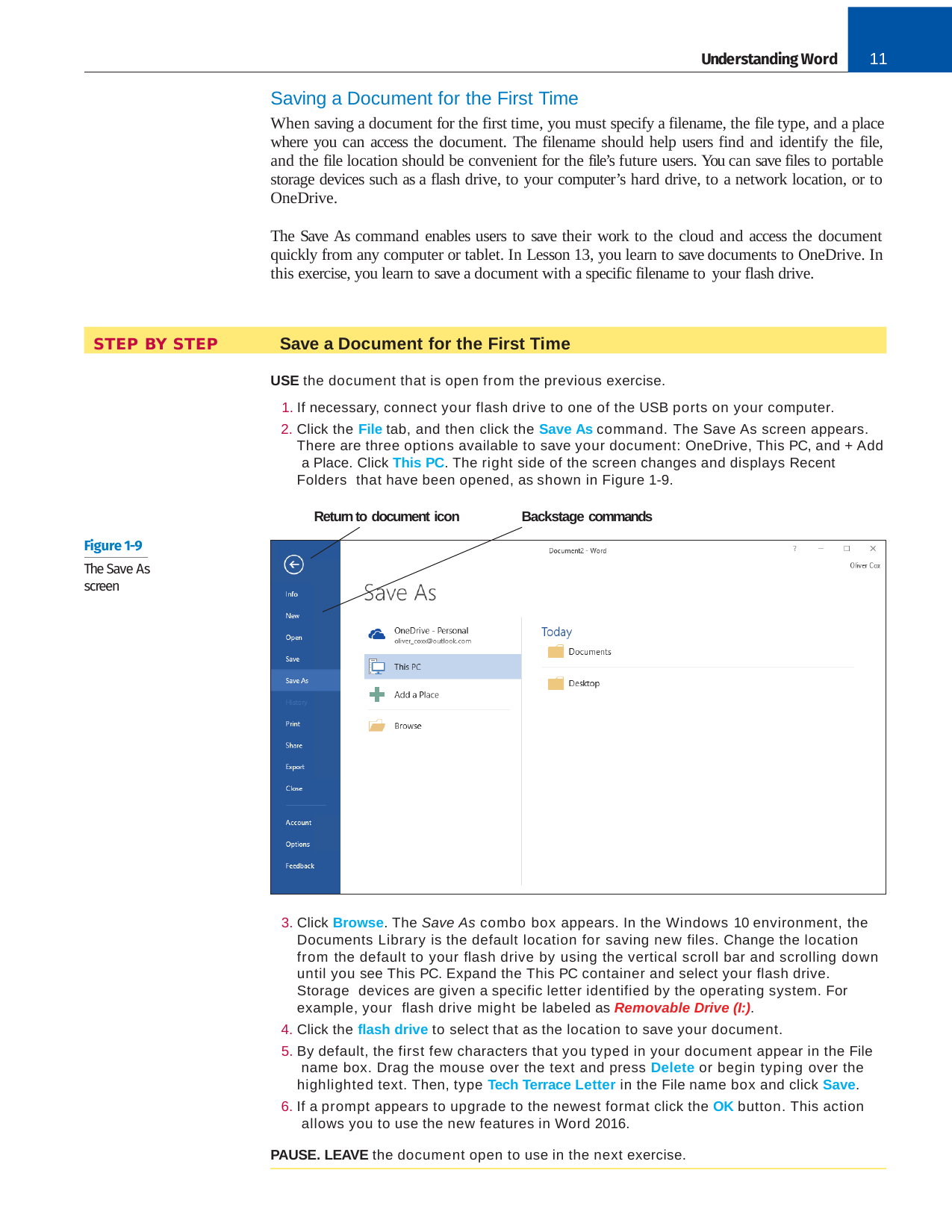

Understanding Word	11

Saving a Document for the First Time
When saving a document for the first time, you must specify a filename, the file type, and a place  where you can access the document. The filename should help users find and identify the file,  and the file location should be convenient for the file’s future users. You can save files to portable  storage devices such as a flash drive, to your computer’s hard drive, to a network location, or to  OneDrive.

The Save As command enables users to save their work to the cloud and access the document  quickly from any computer or tablet. In Lesson 13, you learn to save documents to OneDrive. In  this exercise, you learn to save a document with a specific filename to your flash drive.
STEP BY STEP	Save a Document for the First Time
USE the document that is open from the previous exercise.
If necessary, connect your flash drive to one of the USB ports on your computer.
Click the File tab, and then click the Save As command. The Save As screen appears.  There are three options available to save your document: OneDrive, This PC, and + Add  a Place. Click This PC. The right side of the screen changes and displays Recent Folders  that have been opened, as shown in Figure 1-9.

Return to document icon	Backstage commands

Figure 1-9
The Save As screen

Click Browse. The Save As combo box appears. In the Windows 10 environment, the  Documents Library is the default location for saving new files. Change the location  from the default to your flash drive by using the vertical scroll bar and scrolling down  until you see This PC. Expand the This PC container and select your flash drive. Storage  devices are given a specific letter identified by the operating system. For example, your  flash drive might be labeled as Removable Drive (I:).
Click the flash drive to select that as the location to save your document.
By default, the first few characters that you typed in your document appear in the File  name box. Drag the mouse over the text and press Delete or begin typing over the  highlighted text. Then, type Tech Terrace Letter in the File name box and click Save.
If a prompt appears to upgrade to the newest format click the OK button. This action  allows you to use the new features in Word 2016.

PAUSE. LEAVE the document open to use in the next exercise.